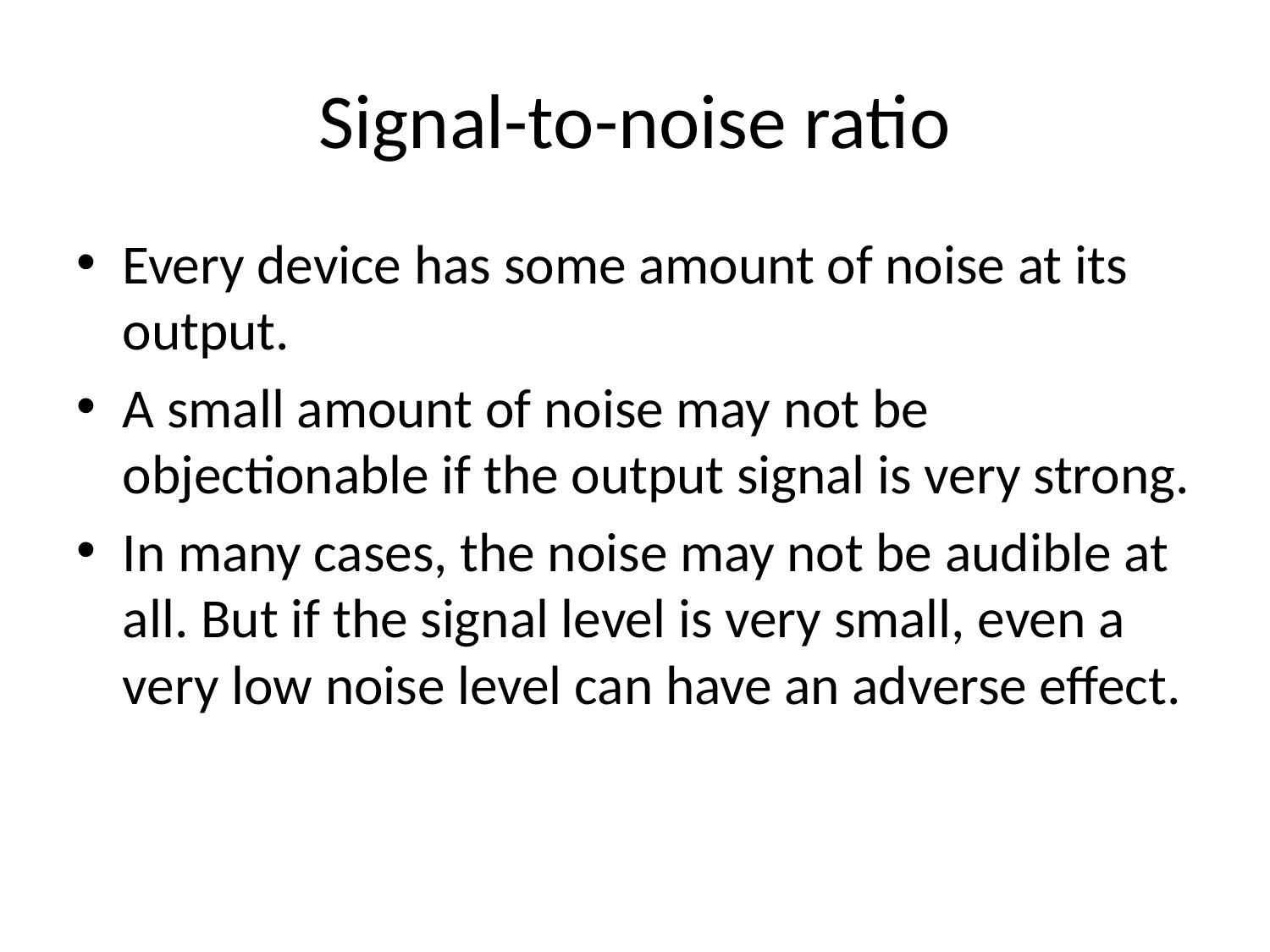

# Signal-to-noise ratio
Every device has some amount of noise at its output.
A small amount of noise may not be objectionable if the output signal is very strong.
In many cases, the noise may not be audible at all. But if the signal level is very small, even a very low noise level can have an adverse effect.